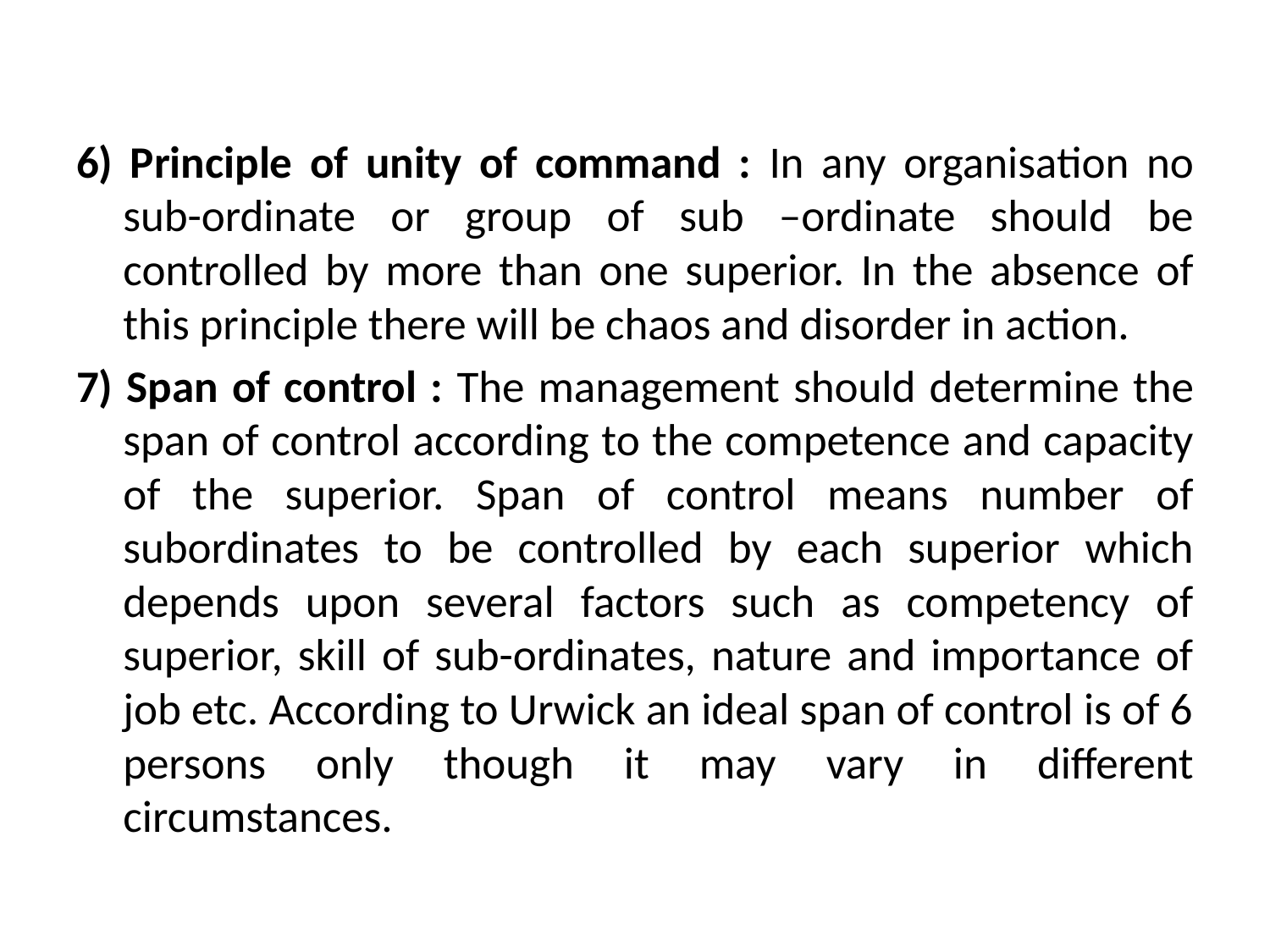

#
6) Principle of unity of command : In any organisation no sub-ordinate or group of sub –ordinate should be controlled by more than one superior. In the absence of this principle there will be chaos and disorder in action.
7) Span of control : The management should determine the span of control according to the competence and capacity of the superior. Span of control means number of subordinates to be controlled by each superior which depends upon several factors such as competency of superior, skill of sub-ordinates, nature and importance of job etc. According to Urwick an ideal span of control is of 6 persons only though it may vary in different circumstances.